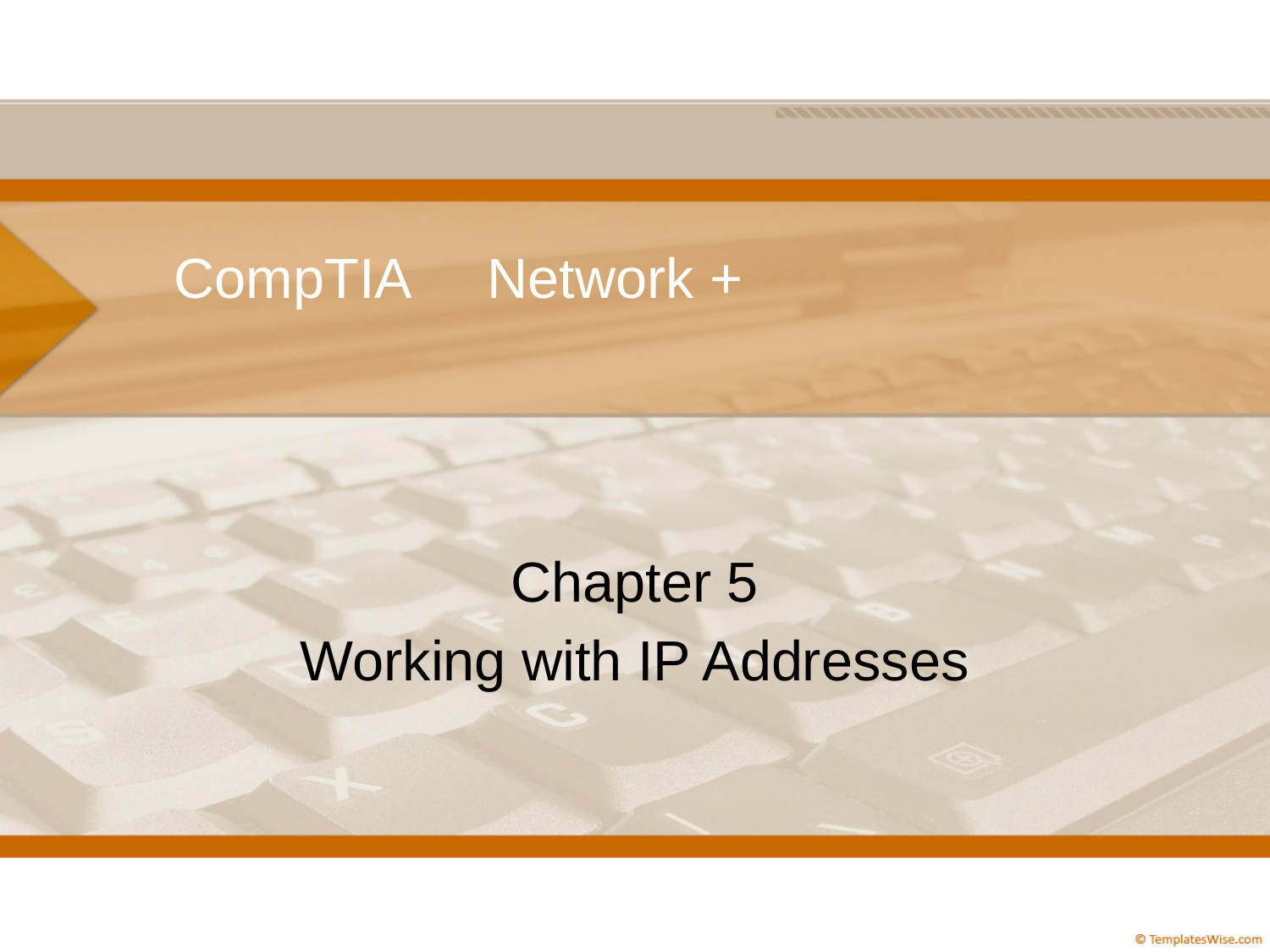

# CompTIA     Network +
Chapter 5
Working with IP Addresses